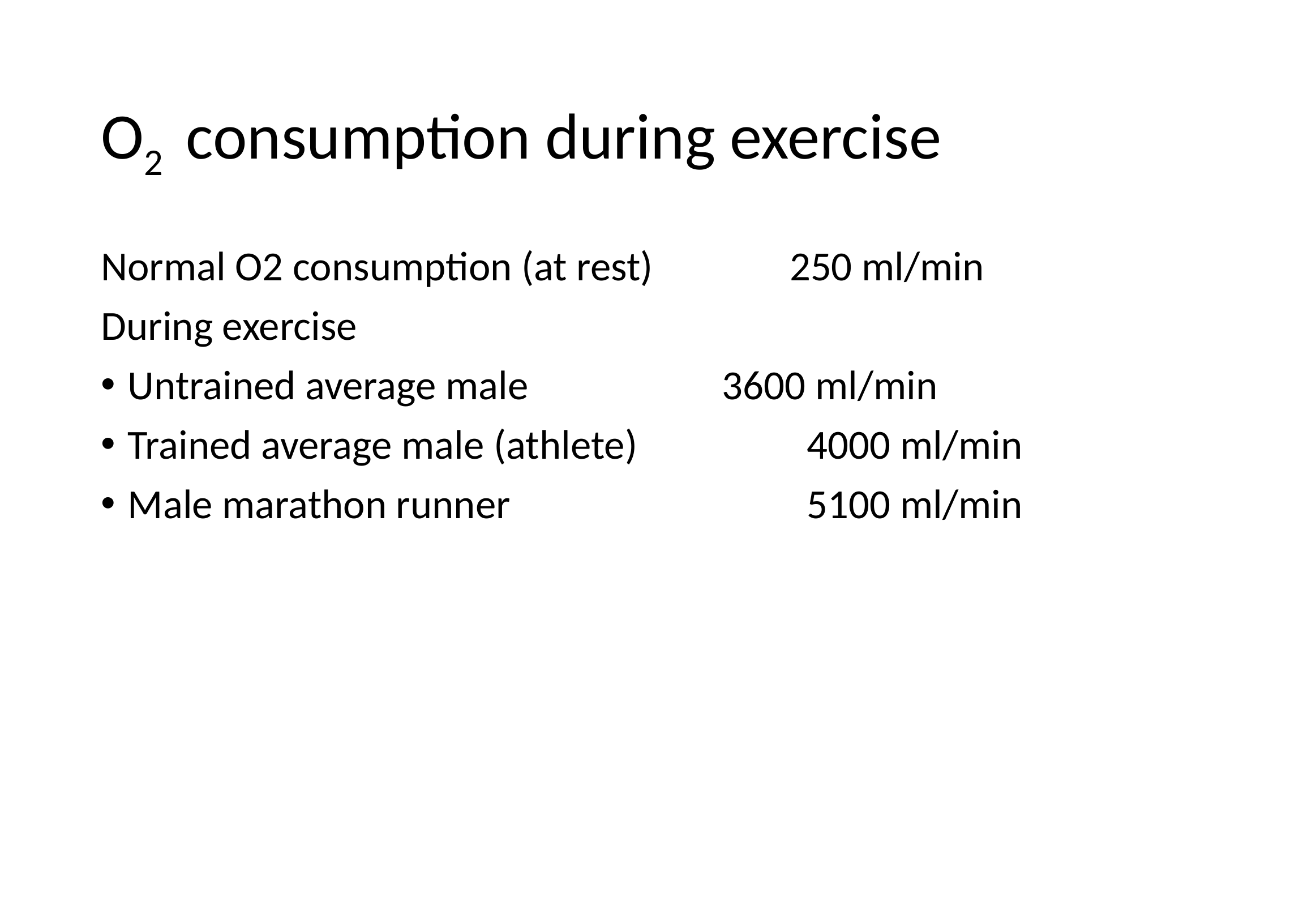

# O2  consumption during exercise
Normal O2 consumption (at rest) 		 250 ml/min
During exercise
Untrained average male 			3600 ml/min
Trained average male (athlete) 		4000 ml/min
Male marathon runner 				5100 ml/min